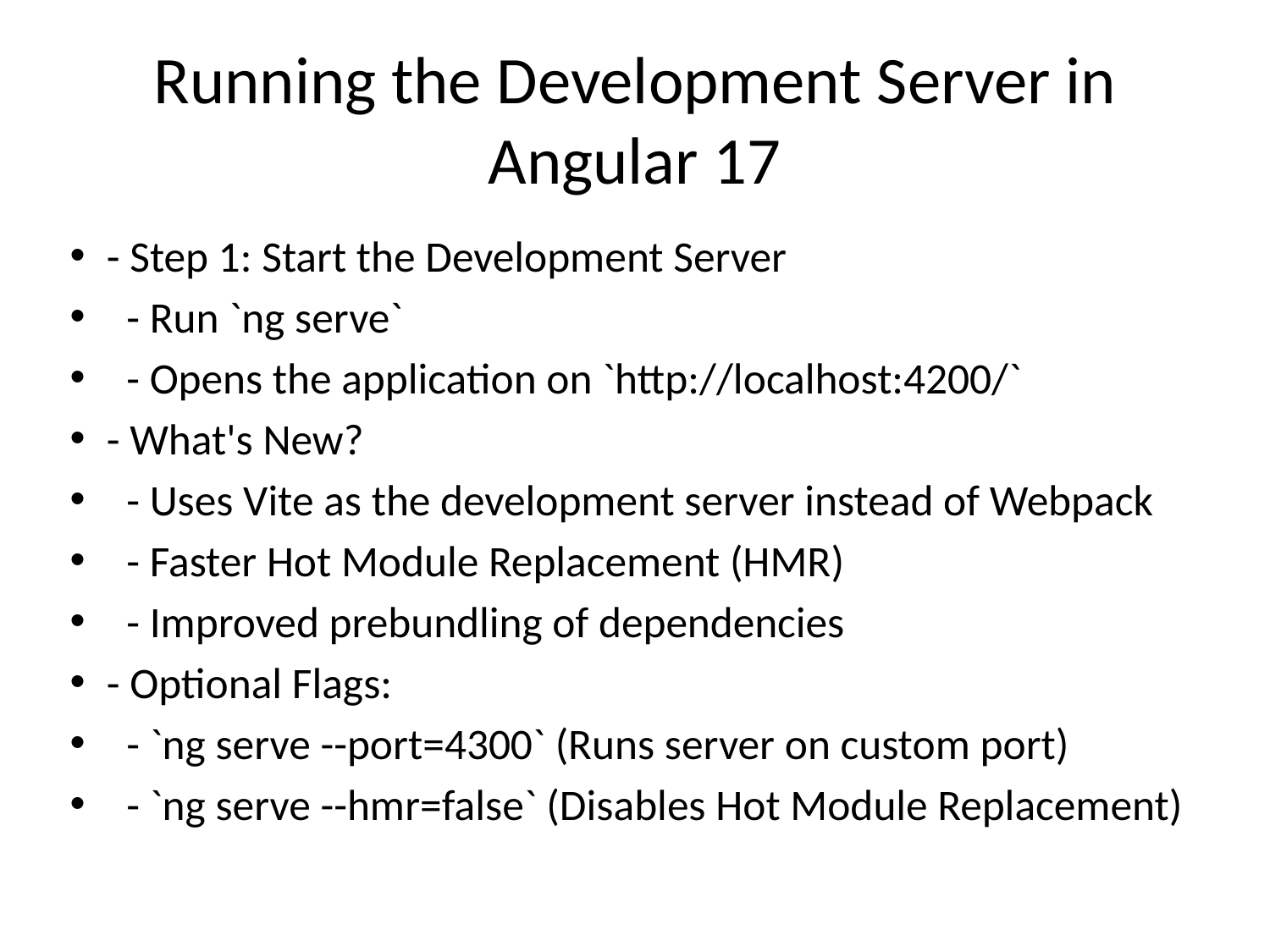

# Running the Development Server in Angular 17
- Step 1: Start the Development Server
  - Run `ng serve`
  - Opens the application on `http://localhost:4200/`
- What's New?
  - Uses Vite as the development server instead of Webpack
  - Faster Hot Module Replacement (HMR)
  - Improved prebundling of dependencies
- Optional Flags:
  - `ng serve --port=4300` (Runs server on custom port)
  - `ng serve --hmr=false` (Disables Hot Module Replacement)